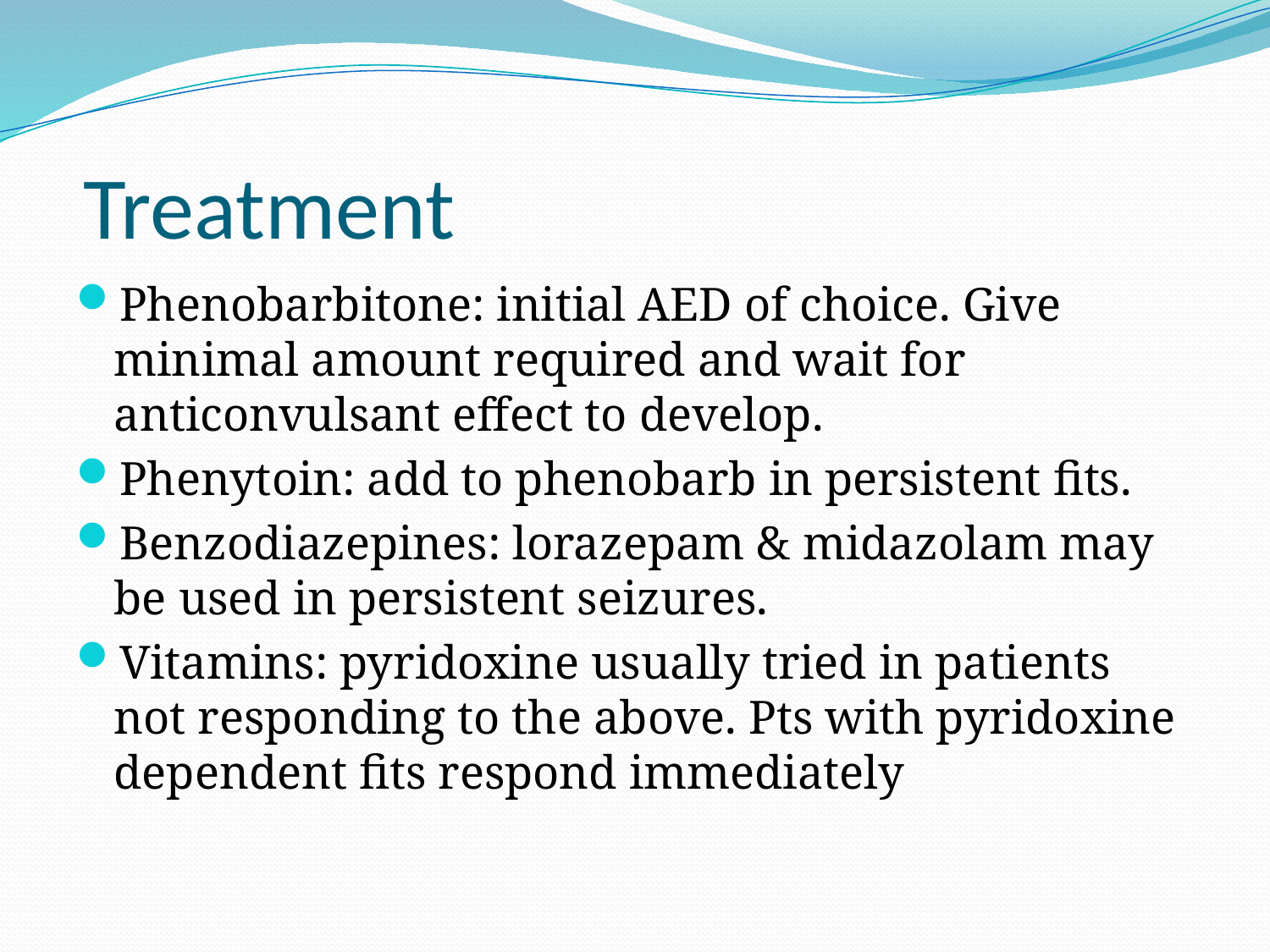

# Treatment
Phenobarbitone: initial AED of choice. Give minimal amount required and wait for anticonvulsant effect to develop.
Phenytoin: add to phenobarb in persistent fits.
Benzodiazepines: lorazepam & midazolam may be used in persistent seizures.
Vitamins: pyridoxine usually tried in patients not responding to the above. Pts with pyridoxine dependent fits respond immediately